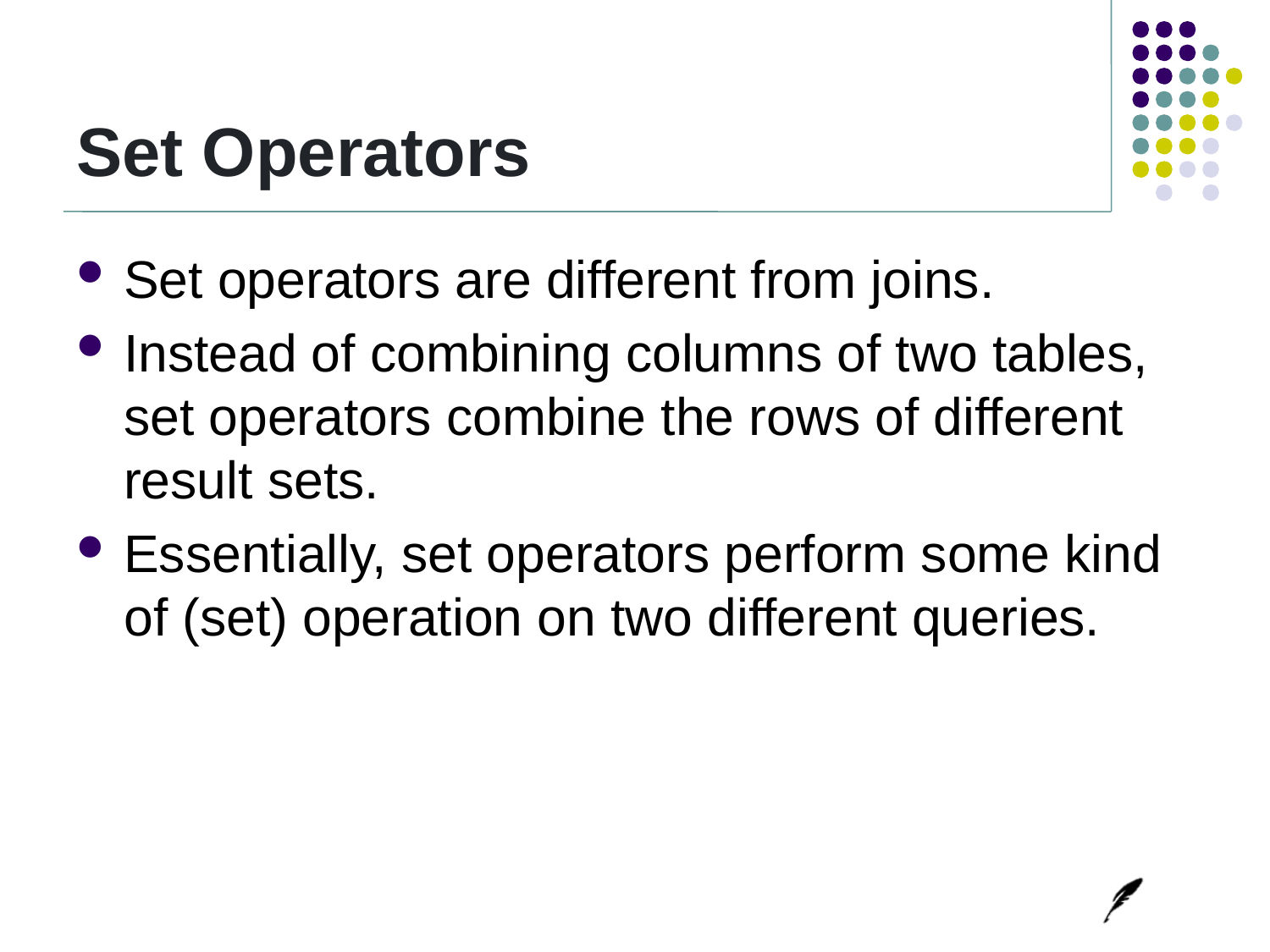

# Set Operators
Set operators are different from joins.
Instead of combining columns of two tables, set operators combine the rows of different result sets.
Essentially, set operators perform some kind of (set) operation on two different queries.